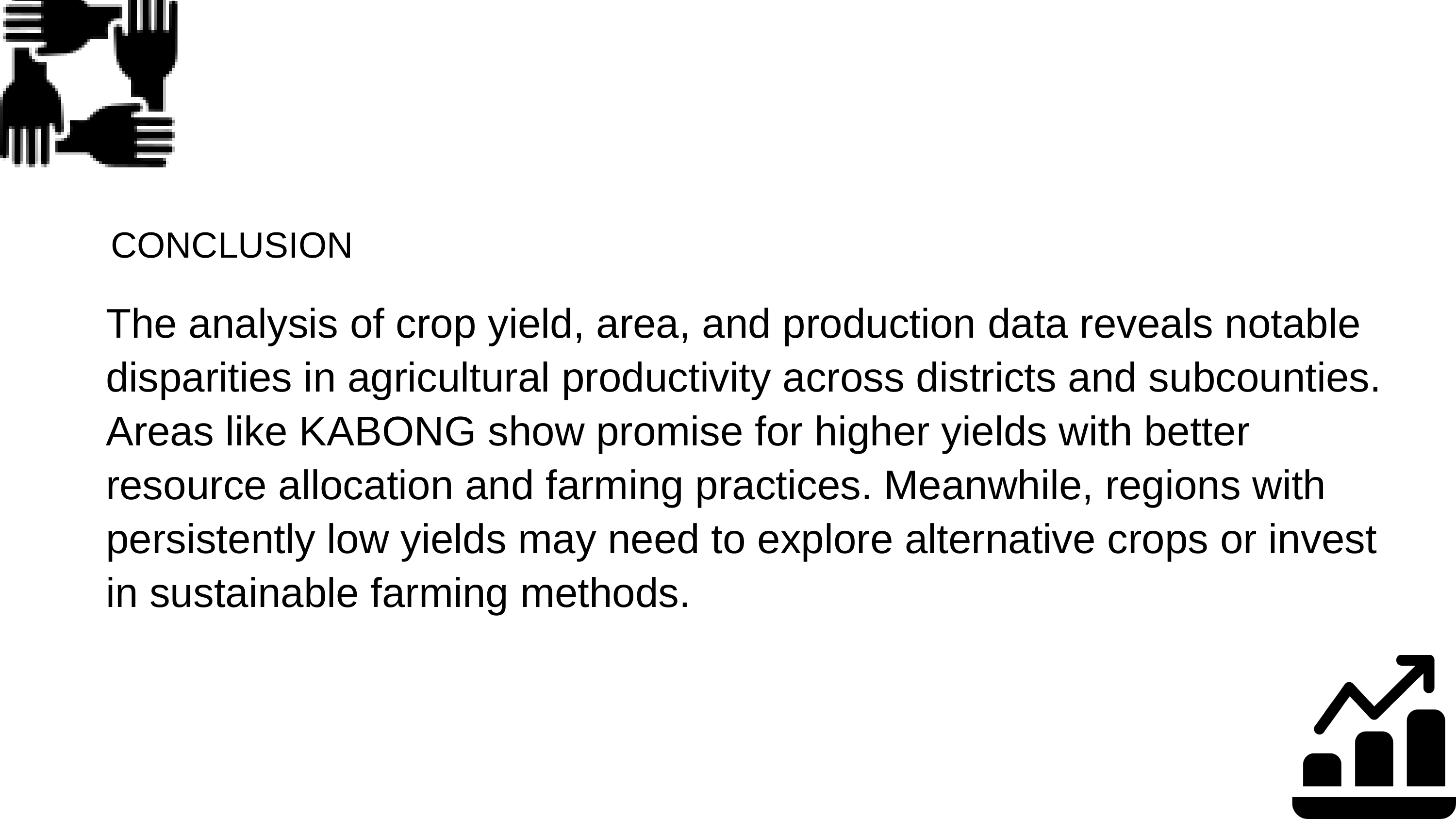

CONCLUSION
The analysis of crop yield, area, and production data reveals notable disparities in agricultural productivity across districts and subcounties. Areas like KABONG show promise for higher yields with better resource allocation and farming practices. Meanwhile, regions with persistently low yields may need to explore alternative crops or invest in sustainable farming methods.